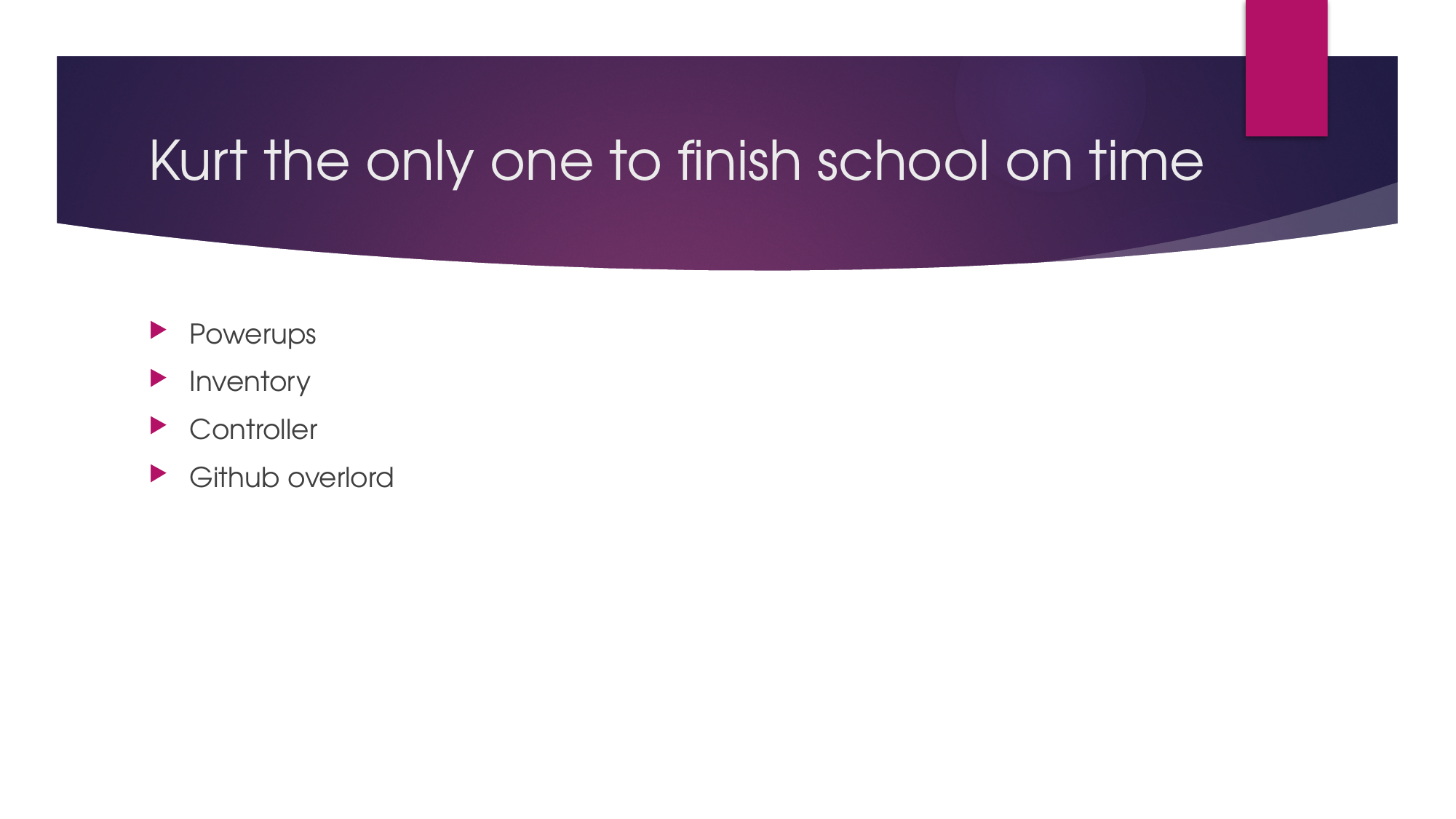

# Kurt the only one to finish school on time
Powerups
Inventory
Controller
Github overlord